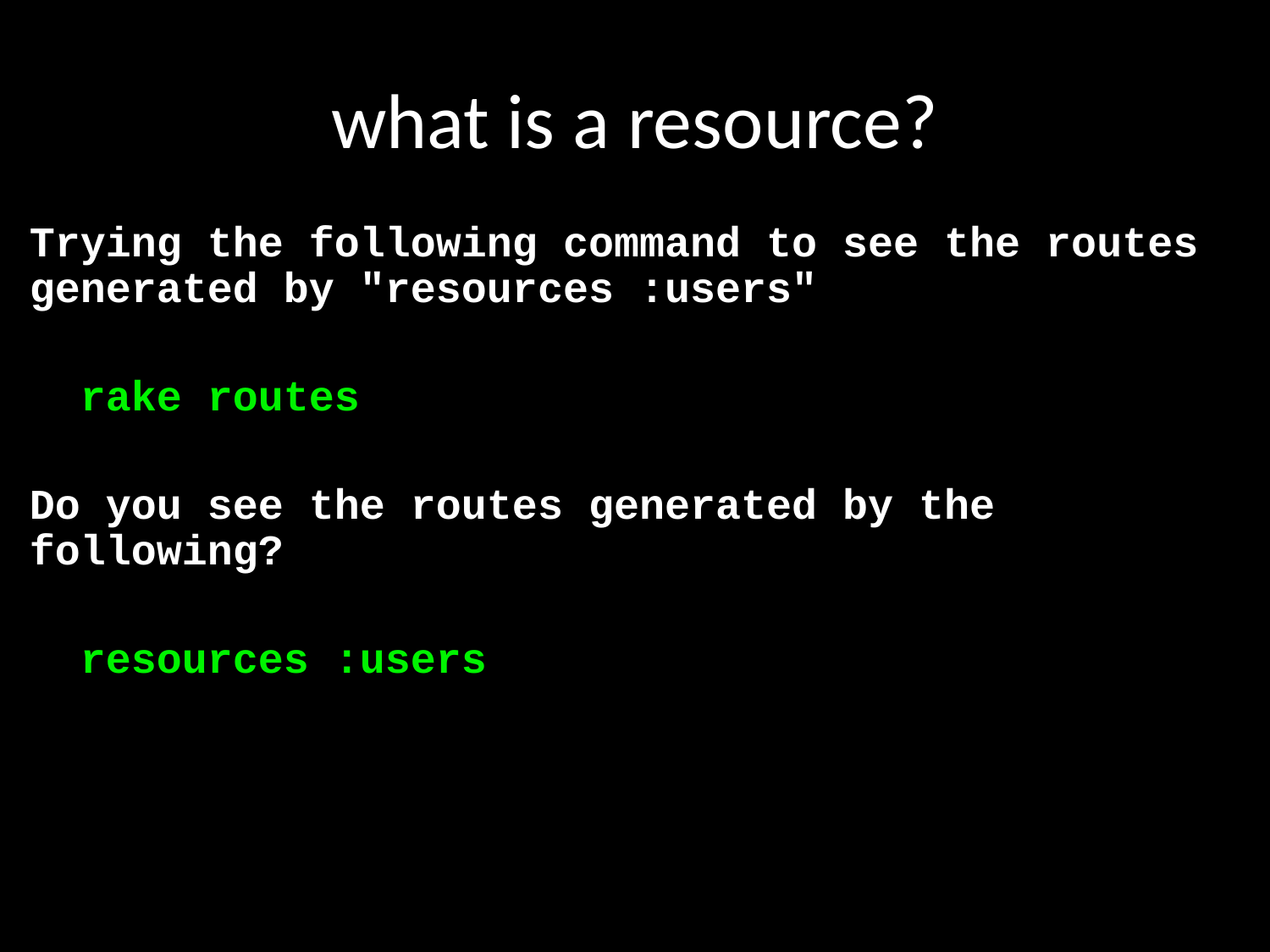

# what is a resource?
Trying the following command to see the routes generated by "resources :users"

  rake routes

Do you see the routes generated by the following?

  resources :users